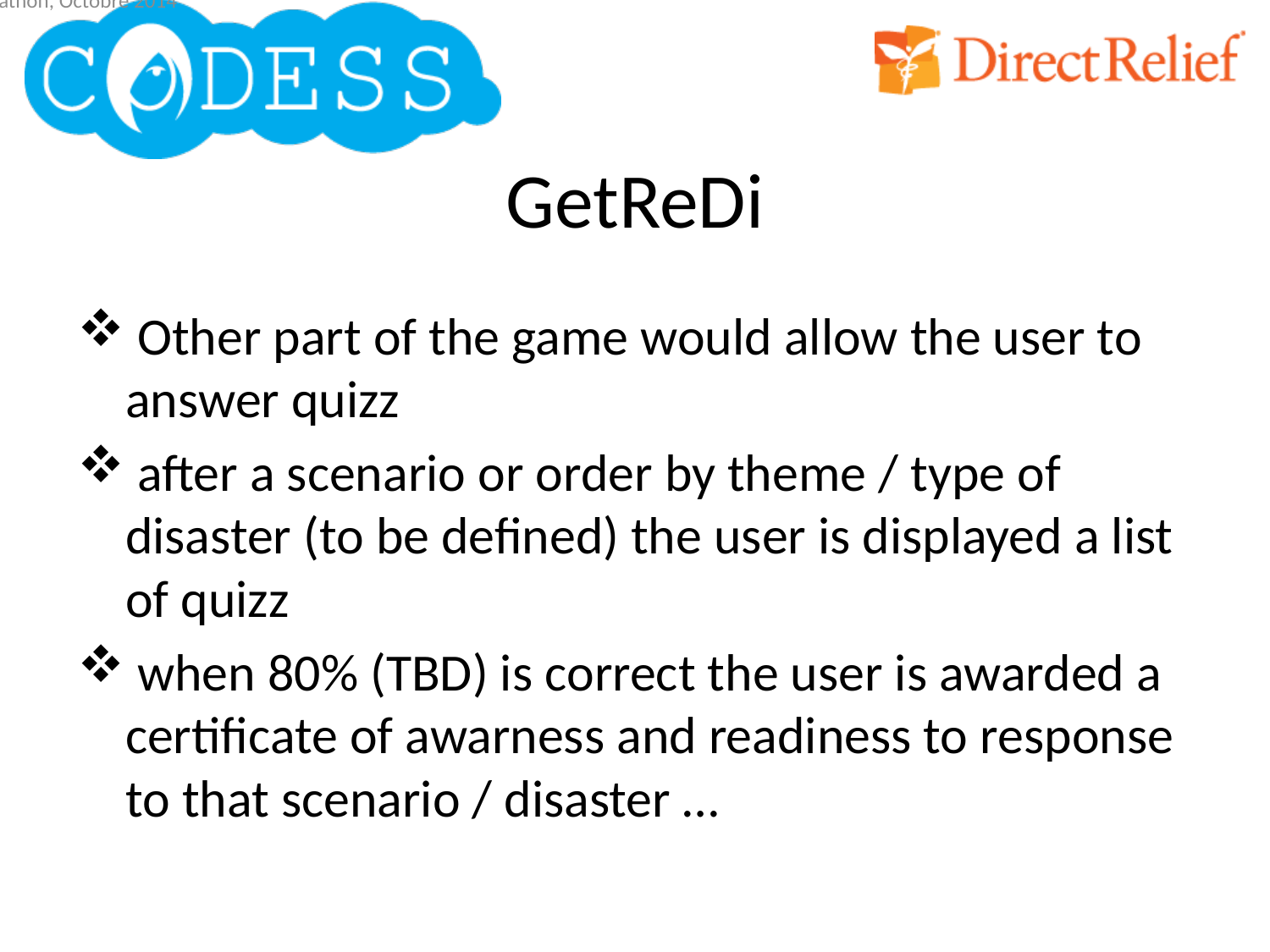

10/10/2014
5
Codess London Hackathon, Octobre 2014
# GetReDi
 Other part of the game would allow the user to answer quizz
 after a scenario or order by theme / type of disaster (to be defined) the user is displayed a list of quizz
 when 80% (TBD) is correct the user is awarded a certificate of awarness and readiness to response to that scenario / disaster …